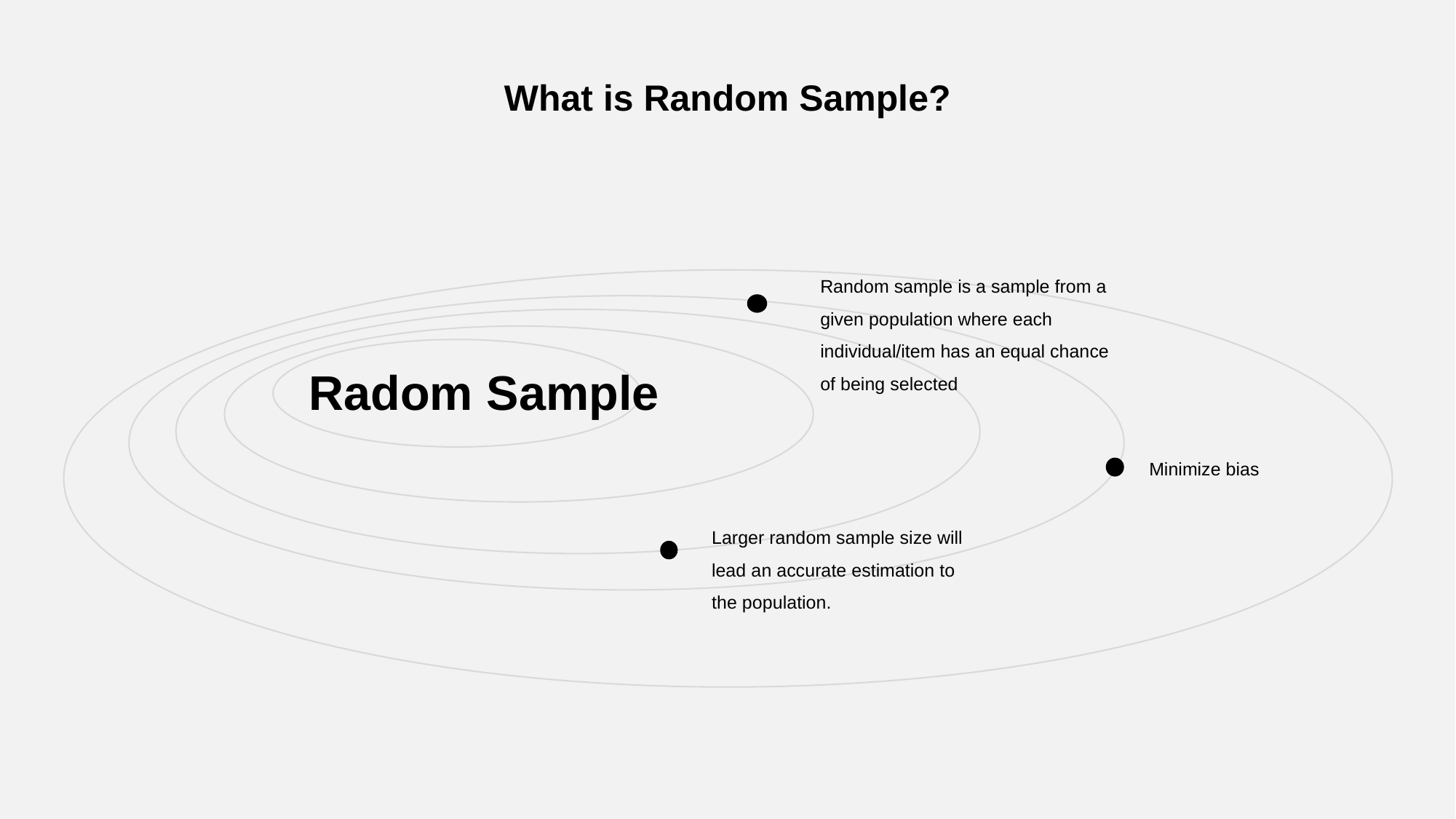

What is Random Sample?
Random sample is a sample from a given population where each individual/item has an equal chance of being selected

Radom Sample

Minimize bias

Larger random sample size will lead an accurate estimation to the population.